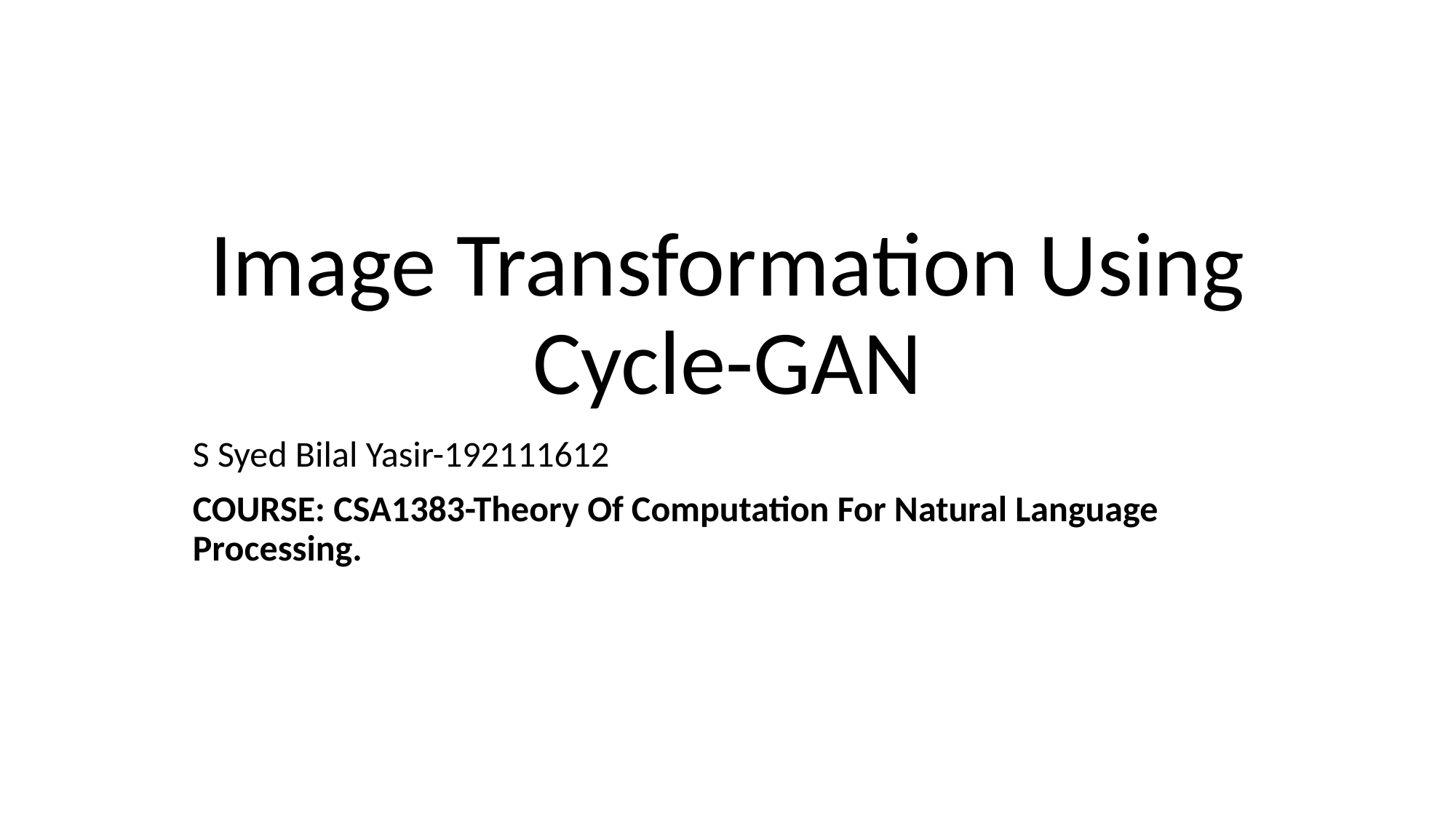

# Image Transformation Using Cycle-GAN
S Syed Bilal Yasir-192111612
COURSE: CSA1383-Theory Of Computation For Natural Language Processing.